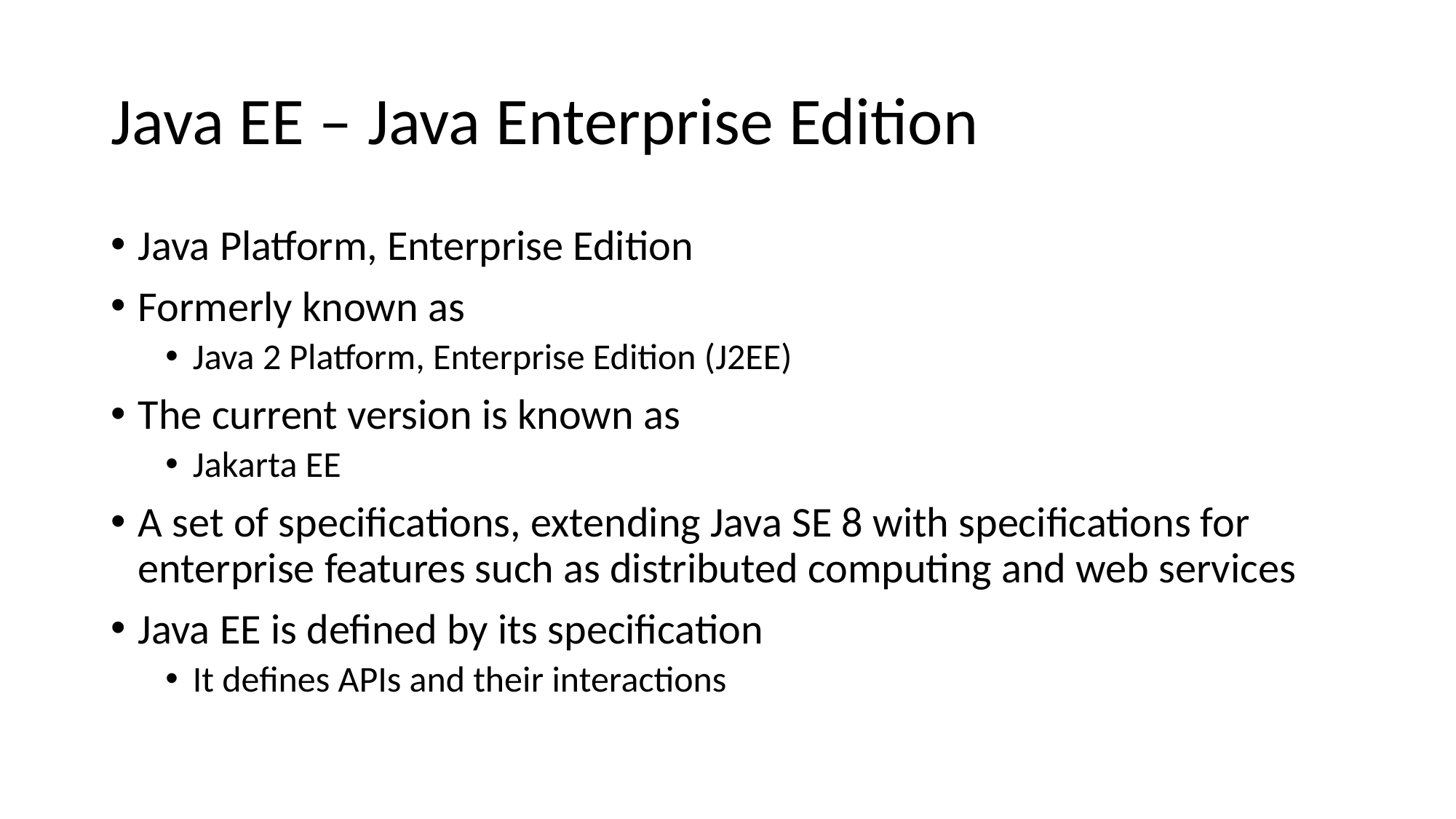

# Java EE – Java Enterprise Edition
Java Platform, Enterprise Edition
Formerly known as
Java 2 Platform, Enterprise Edition (J2EE)
The current version is known as
Jakarta EE
A set of specifications, extending Java SE 8 with specifications for enterprise features such as distributed computing and web services
Java EE is defined by its specification
It defines APIs and their interactions